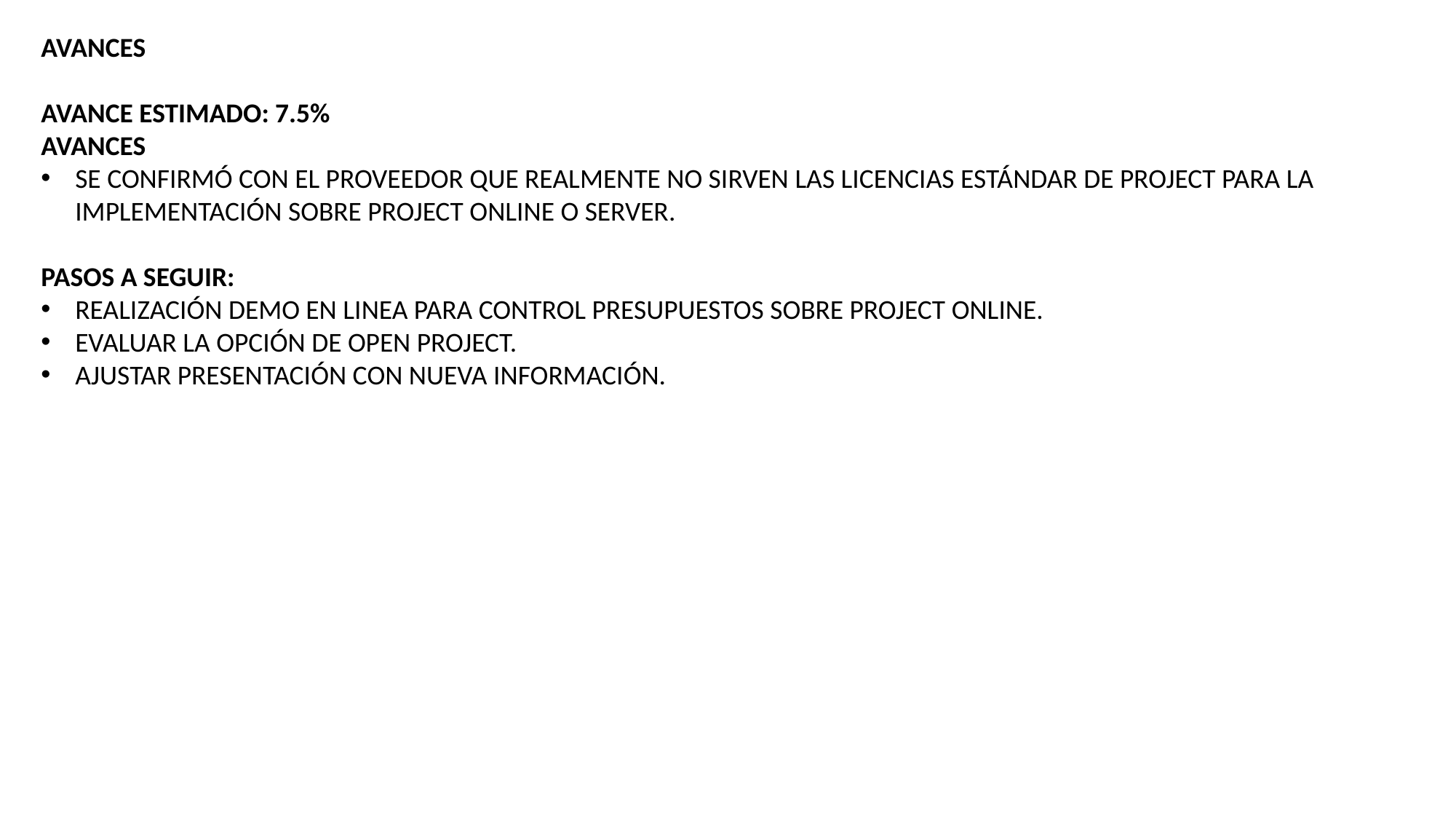

AVANCES

AVANCE ESTIMADO: 7.5%
AVANCES
SE CONFIRMÓ CON EL PROVEEDOR QUE REALMENTE NO SIRVEN LAS LICENCIAS ESTÁNDAR DE PROJECT PARA LA IMPLEMENTACIÓN SOBRE PROJECT ONLINE O SERVER.

PASOS A SEGUIR:
REALIZACIÓN DEMO EN LINEA PARA CONTROL PRESUPUESTOS SOBRE PROJECT ONLINE.
EVALUAR LA OPCIÓN DE OPEN PROJECT.
AJUSTAR PRESENTACIÓN CON NUEVA INFORMACIÓN.